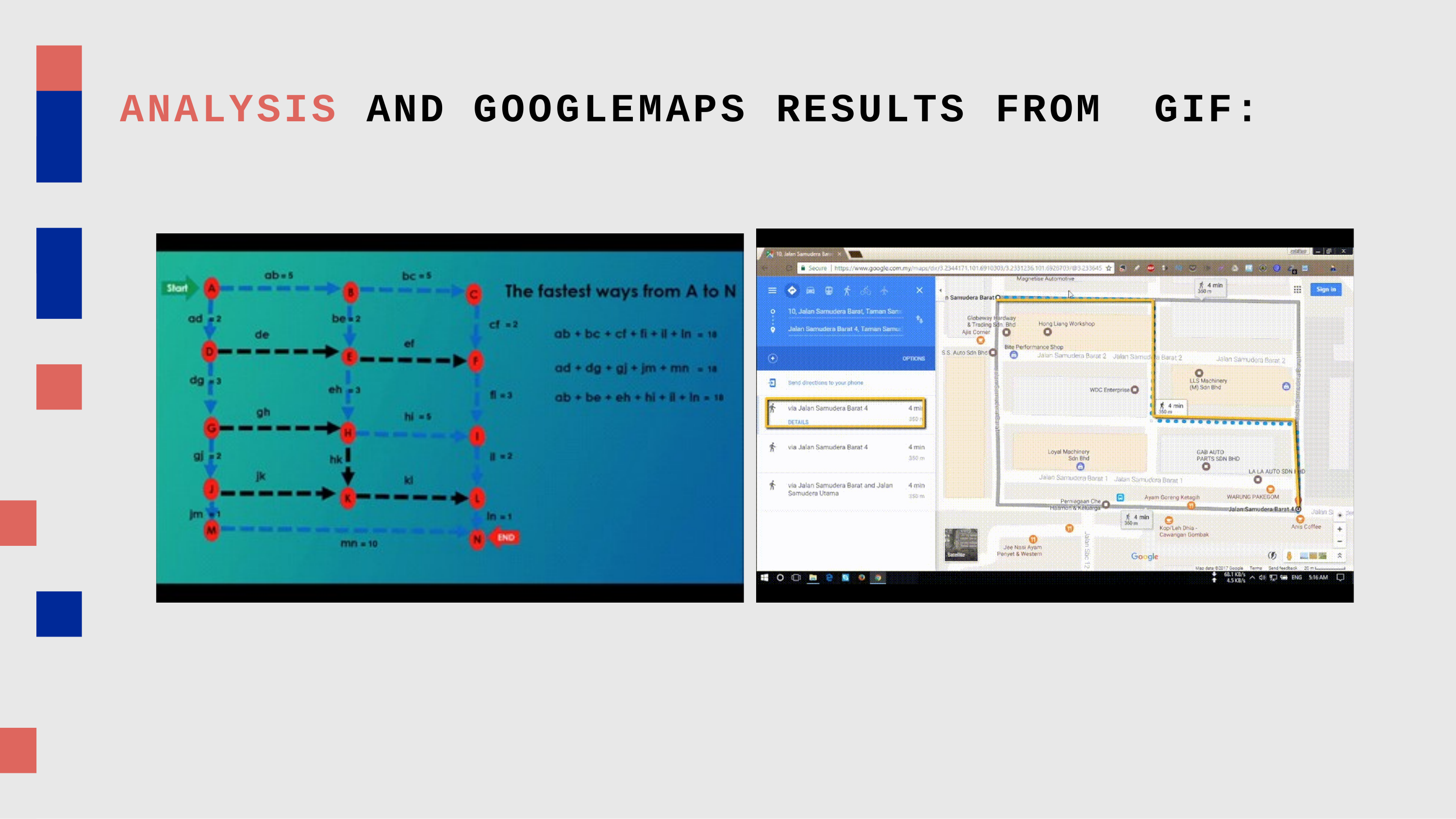

# ANALYSIS AND GOOGLEMAPS RESULTS FROM GIF: